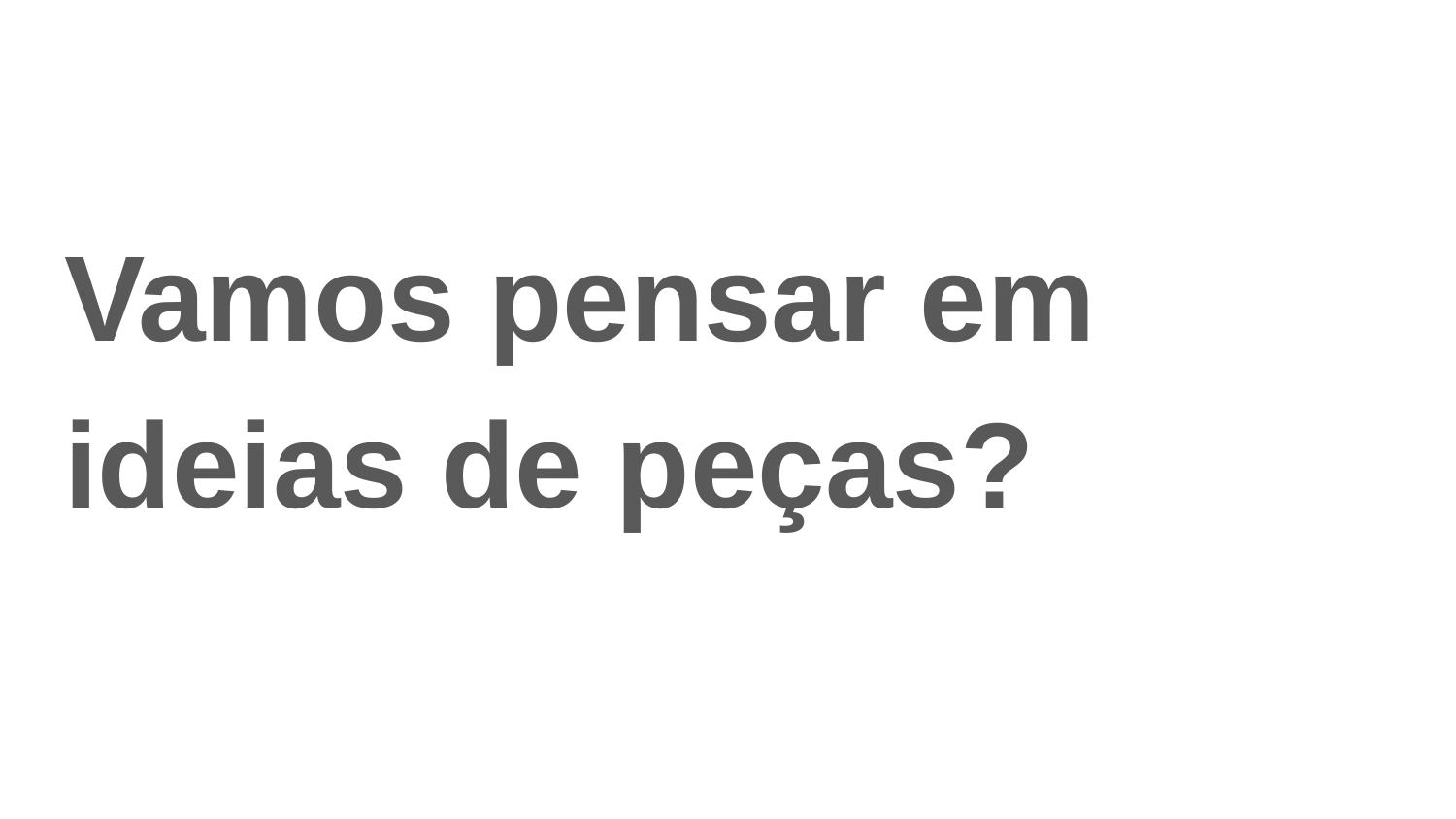

#
Vamos pensar em ideias de peças?